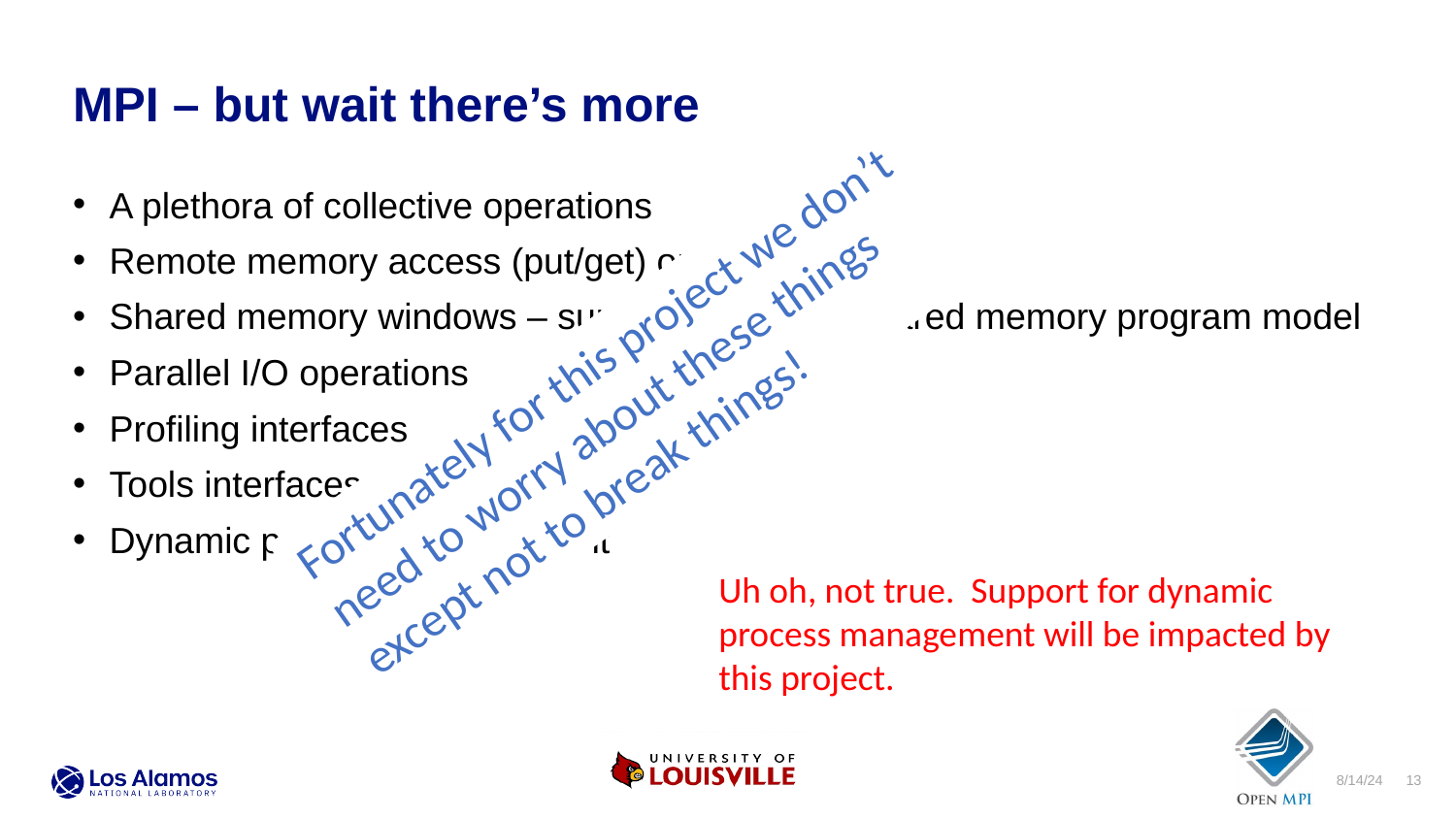

MPI – but wait there’s more
A plethora of collective operations
Remote memory access (put/get) operations
Shared memory windows – supports a kind of shared memory program model
Parallel I/O operations
Profiling interfaces
Tools interfaces
Dynamic process management

Fortunately for this project we don’t need to worry about these things except not to break things!
Uh oh, not true.  Support for dynamic process management will be impacted by this project.